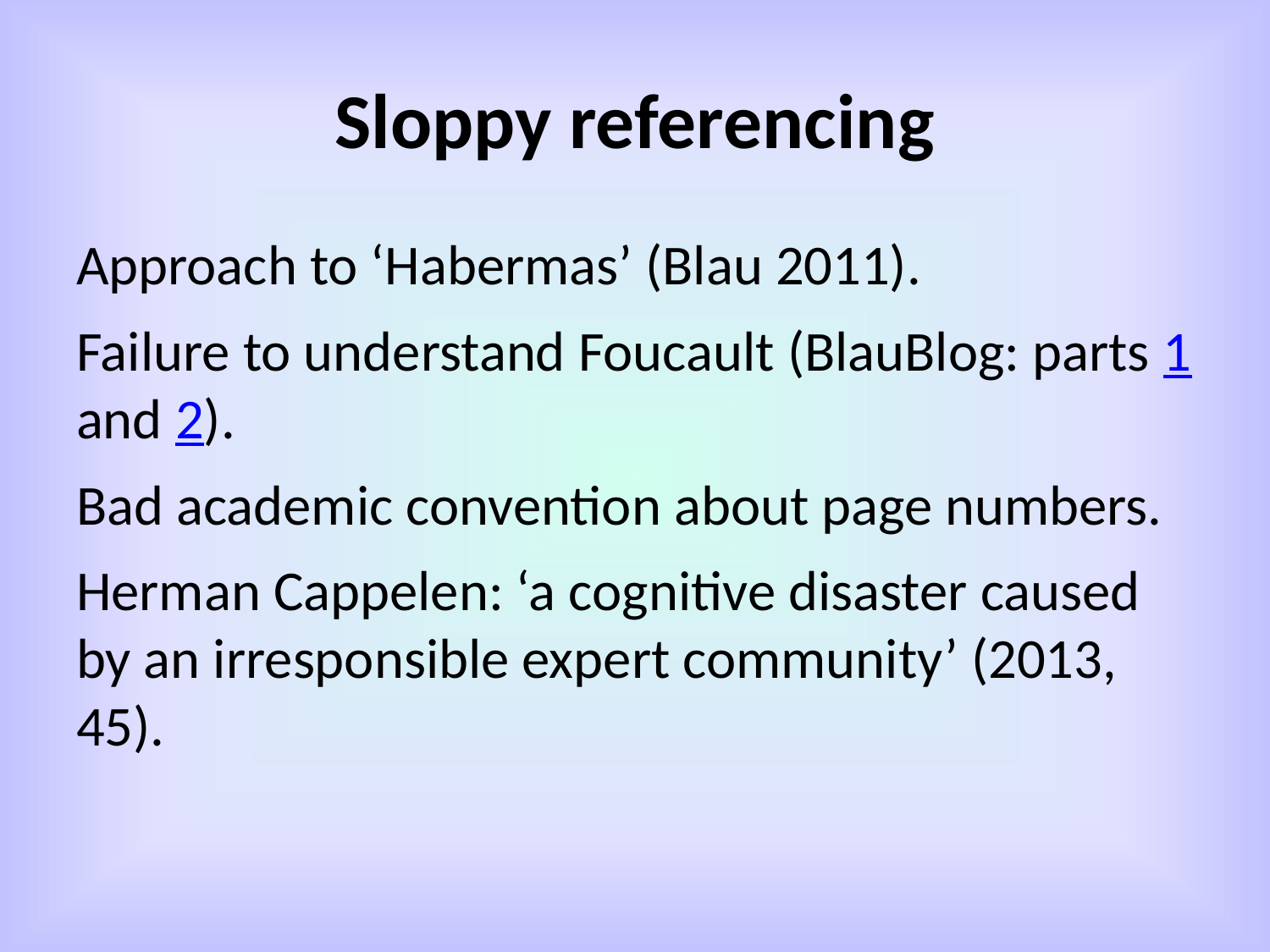

# Sloppy referencing
Approach to ‘Habermas’ (Blau 2011).
Failure to understand Foucault (BlauBlog: parts 1 and 2).
Bad academic convention about page numbers.
Herman Cappelen: ‘a cognitive disaster caused by an irresponsible expert community’ (2013, 45).